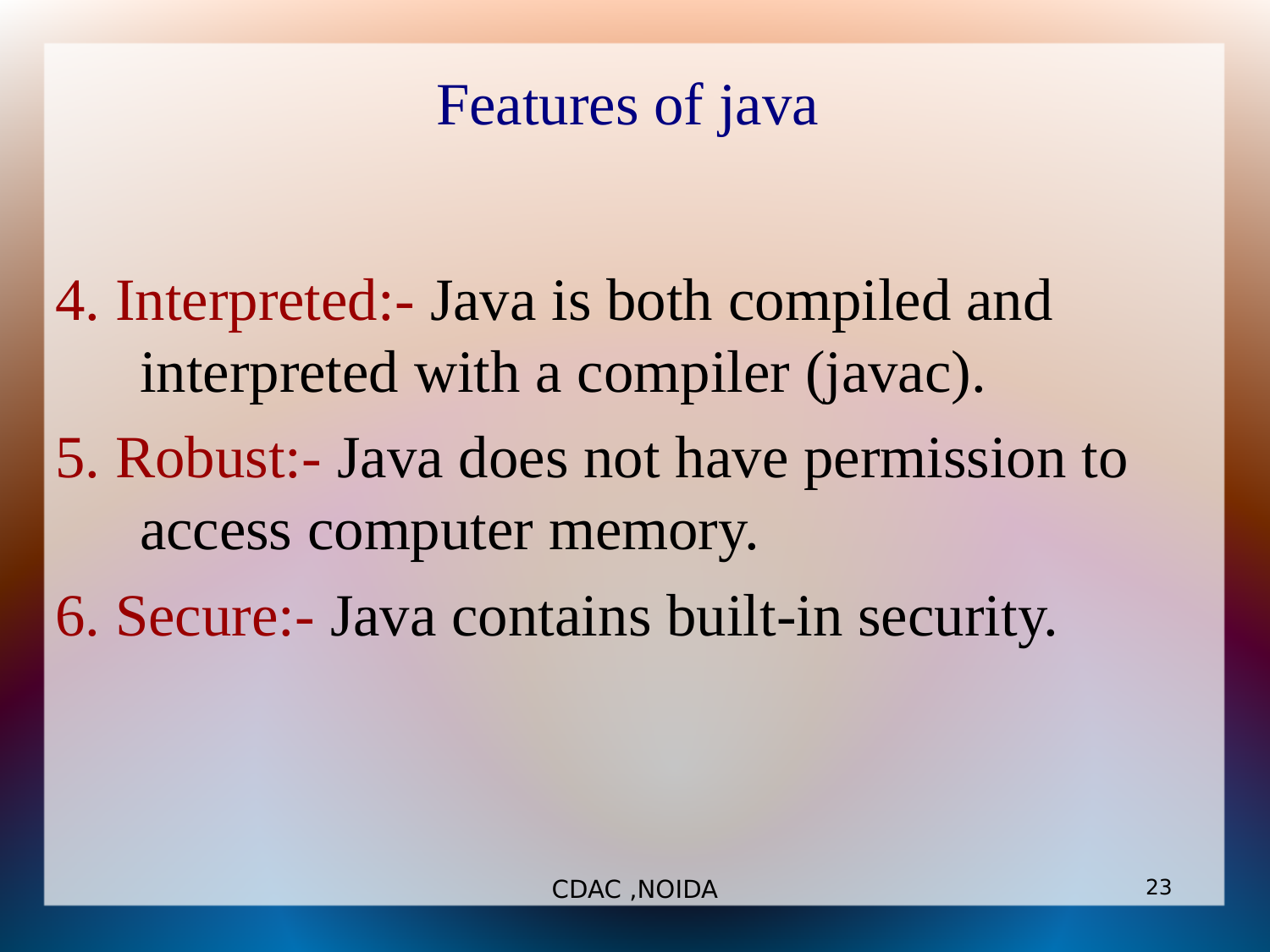

Features of java
4. Interpreted:- Java is both compiled and interpreted with a compiler (javac).
5. Robust:- Java does not have permission to access computer memory.
6. Secure:- Java contains built-in security.
CDAC ,NOIDA
23